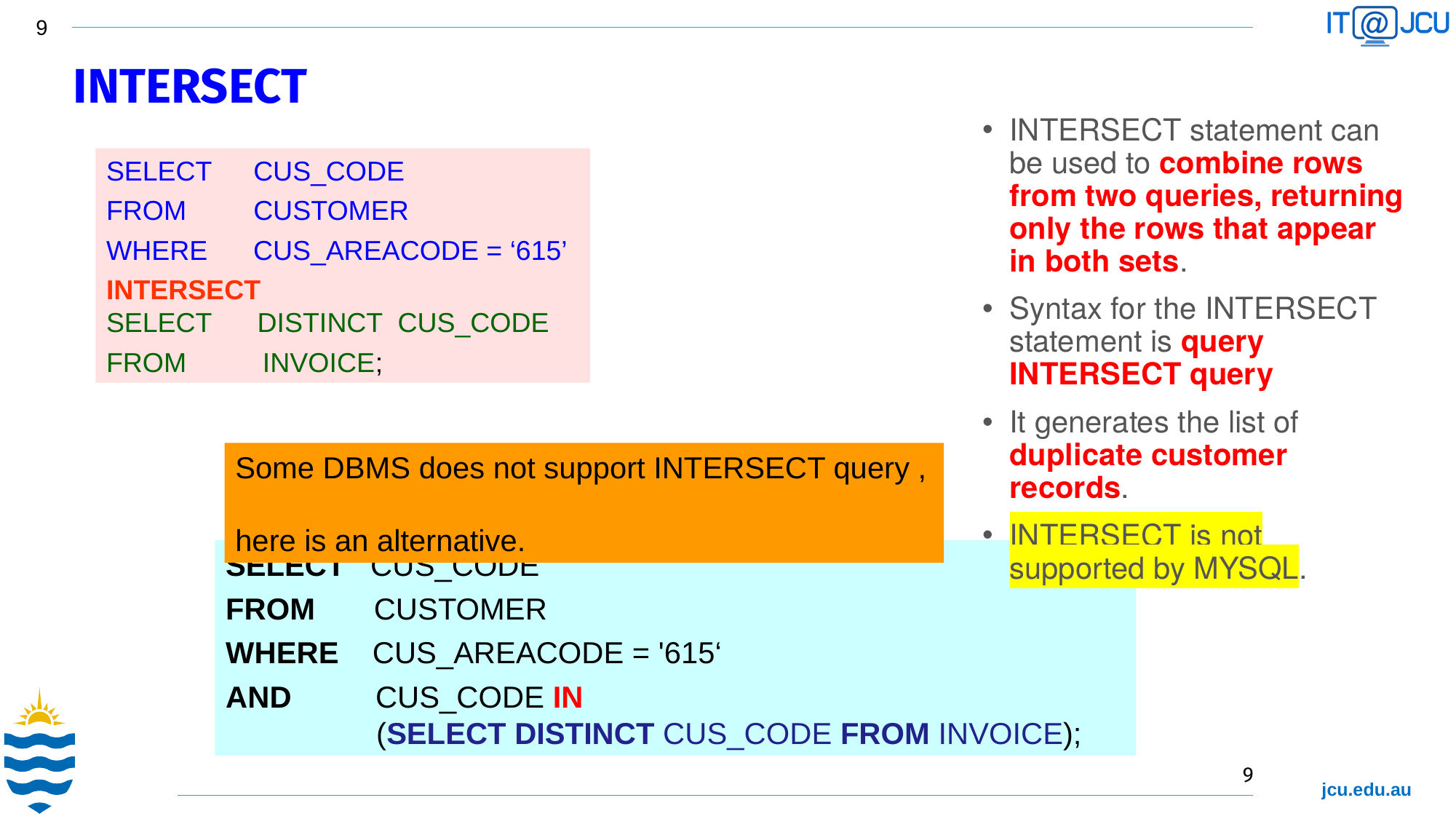

INTERSECT
INTERSECT statement can be used to combine rows from two queries, returning only the rows that appear in both sets.
Syntax for the INTERSECT statement is query INTERSECT query
It generates the list of duplicate customer records.
INTERSECT is not supported by MYSQL.

SELECT	     CUS_CODE
FROM	     CUSTOMER
WHERE      CUS_AREACODE = ‘615’
INTERSECT
SELECT      DISTINCT  CUS_CODE
FROM          INVOICE;
Some DBMS does not support INTERSECT query ,
here is an alternative.
SELECT   CUS_CODE
FROM       CUSTOMER
WHERE    CUS_AREACODE = '615‘
AND          CUS_CODE IN
                  (SELECT DISTINCT CUS_CODE FROM INVOICE);
9